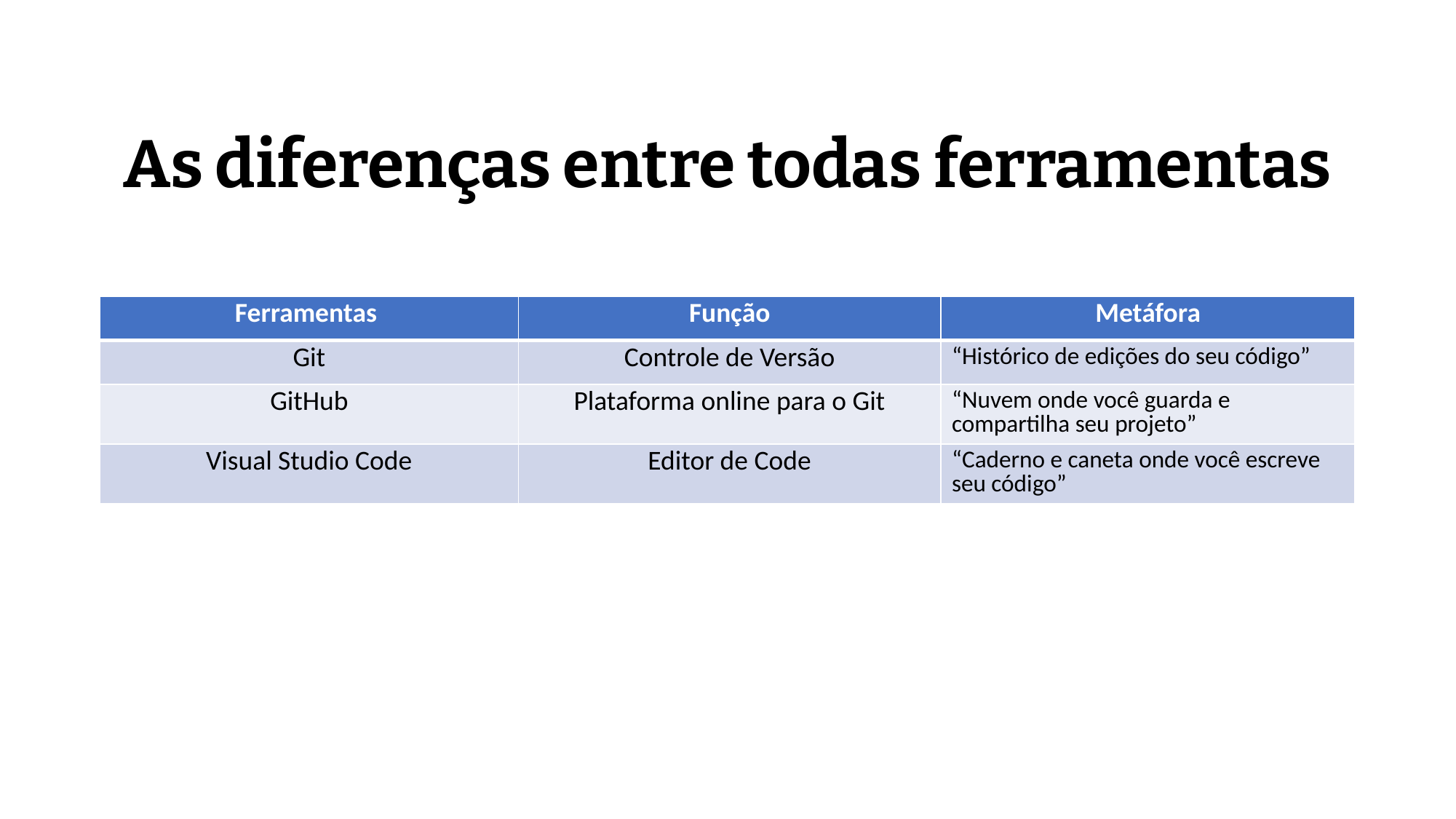

# As diferenças entre todas ferramentas
| Ferramentas | Função | Metáfora |
| --- | --- | --- |
| Git | Controle de Versão | “Histórico de edições do seu código” |
| GitHub | Plataforma online para o Git | “Nuvem onde você guarda e compartilha seu projeto” |
| Visual Studio Code | Editor de Code | “Caderno e caneta onde você escreve seu código” |